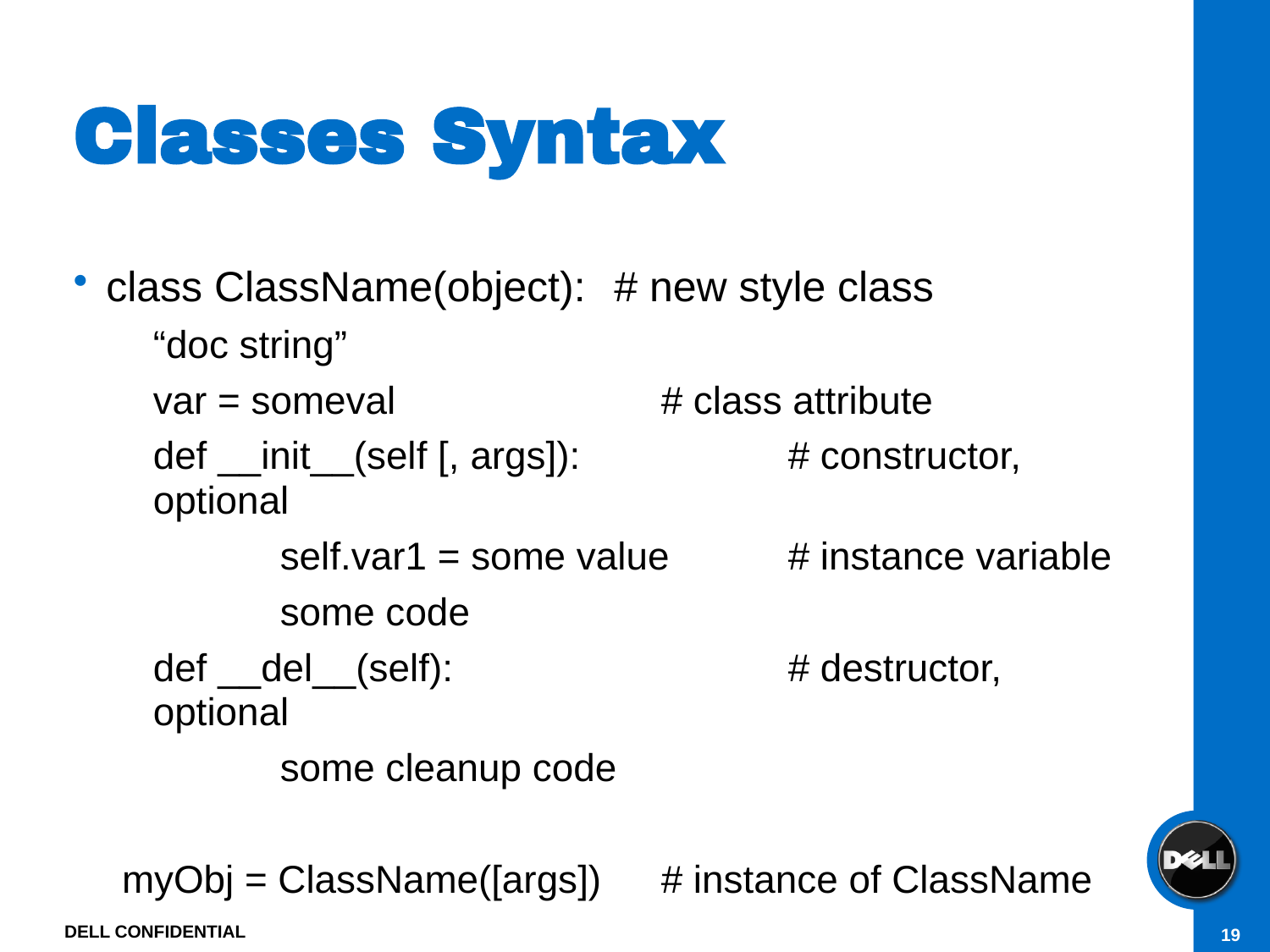

# Classes Syntax
class ClassName(object):	# new style class
	“doc string”
	var = someval			# class attribute
	def __init__(self [, args]):		# constructor, optional
		self.var1 = some value	# instance variable
		some code
	def __del__(self):			# destructor, optional
		some cleanup code

myObj = ClassName([args])	# instance of ClassName

DELL CONFIDENTIAL
19